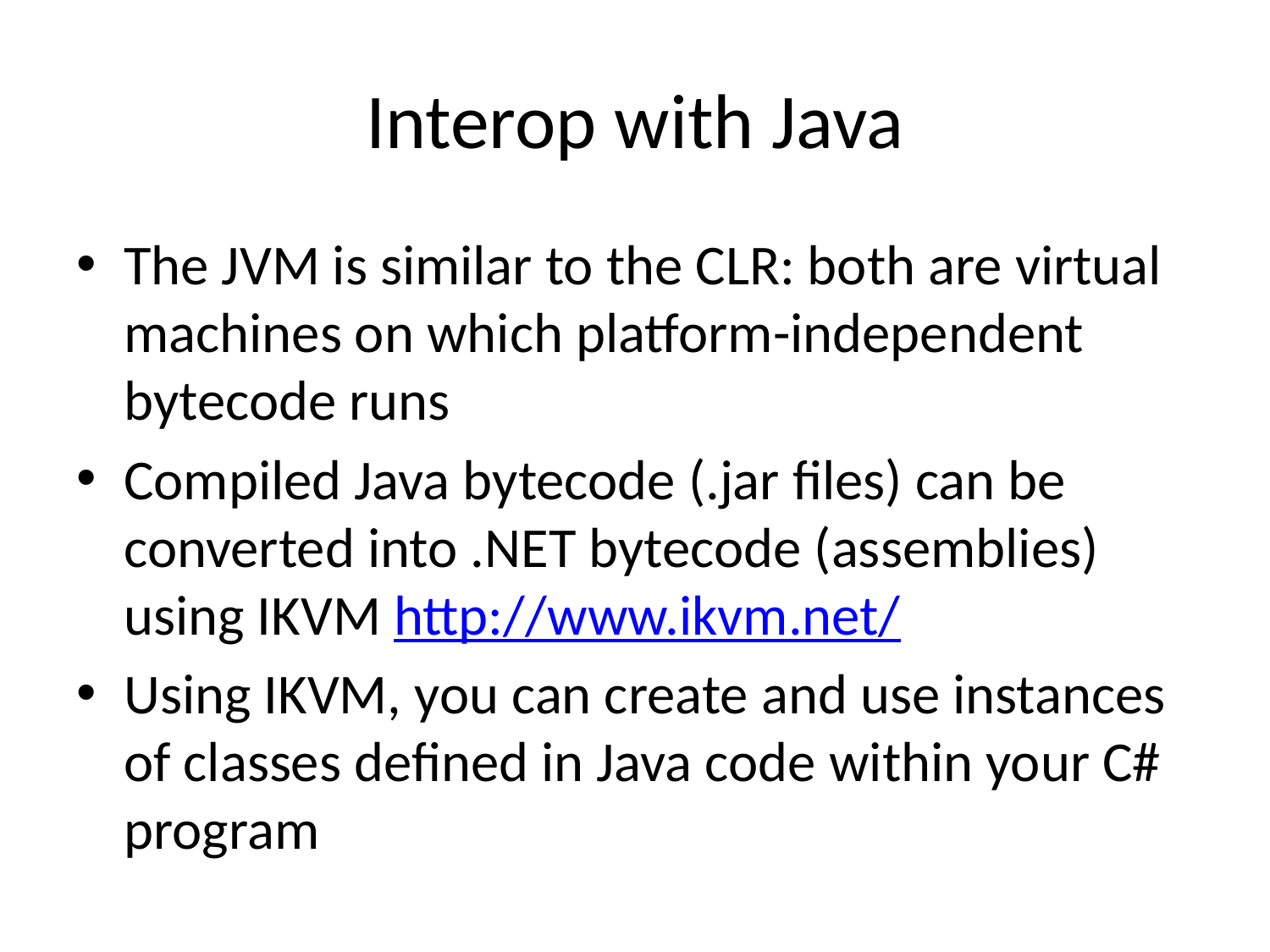

# Interop with Java
The JVM is similar to the CLR: both are virtual machines on which platform-independent bytecode runs
Compiled Java bytecode (.jar files) can be converted into .NET bytecode (assemblies) using IKVM http://www.ikvm.net/
Using IKVM, you can create and use instances of classes defined in Java code within your C# program